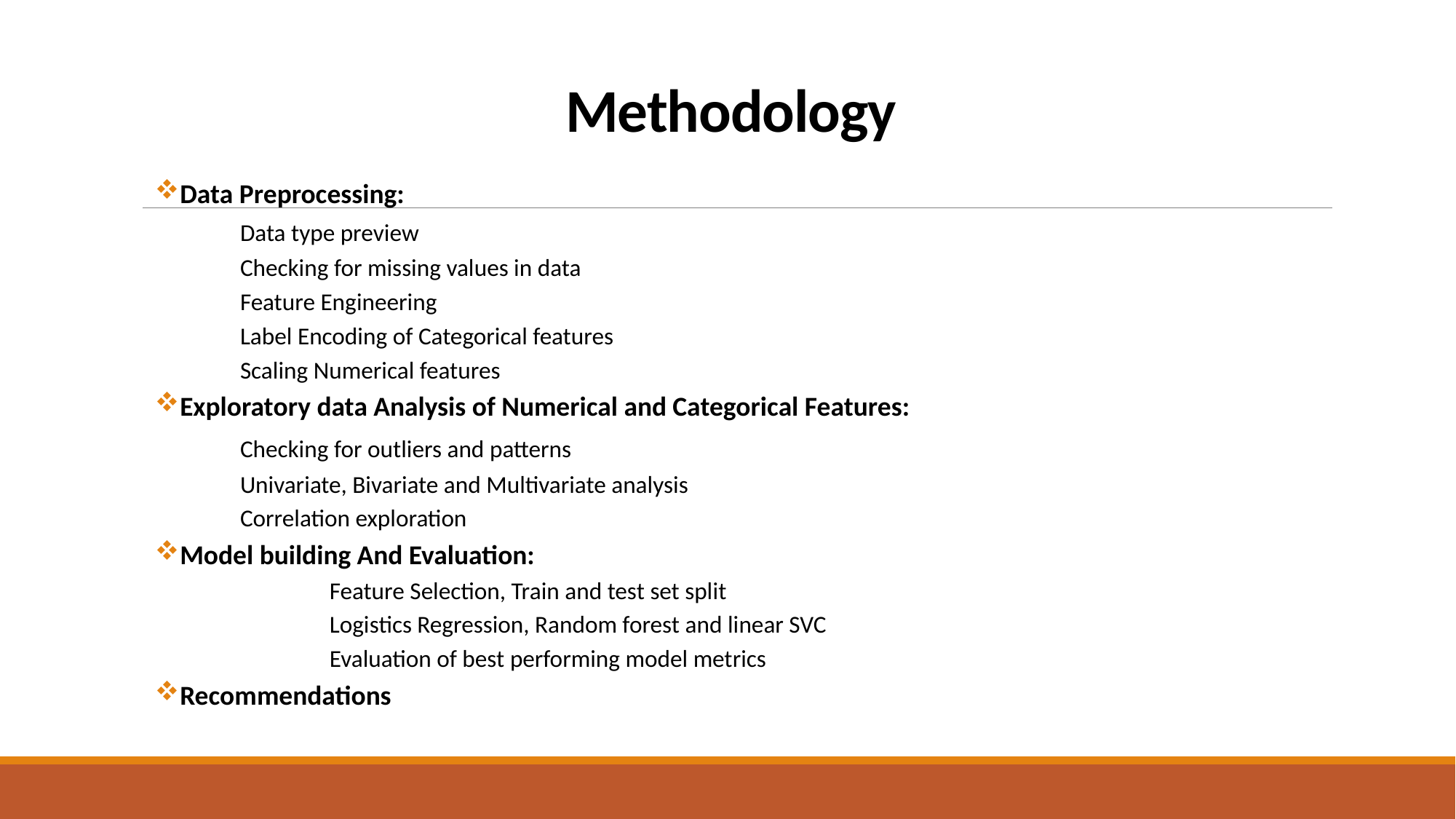

# Methodology
Data Preprocessing:
	Data type preview
	Checking for missing values in data
    	Feature Engineering
	Label Encoding of Categorical features
	Scaling Numerical features
Exploratory data Analysis of Numerical and Categorical Features:
	Checking for outliers and patterns
	Univariate, Bivariate and Multivariate analysis
	Correlation exploration
Model building And Evaluation:
	Feature Selection, Train and test set split
	Logistics Regression, Random forest and linear SVC
	Evaluation of best performing model metrics
Recommendations